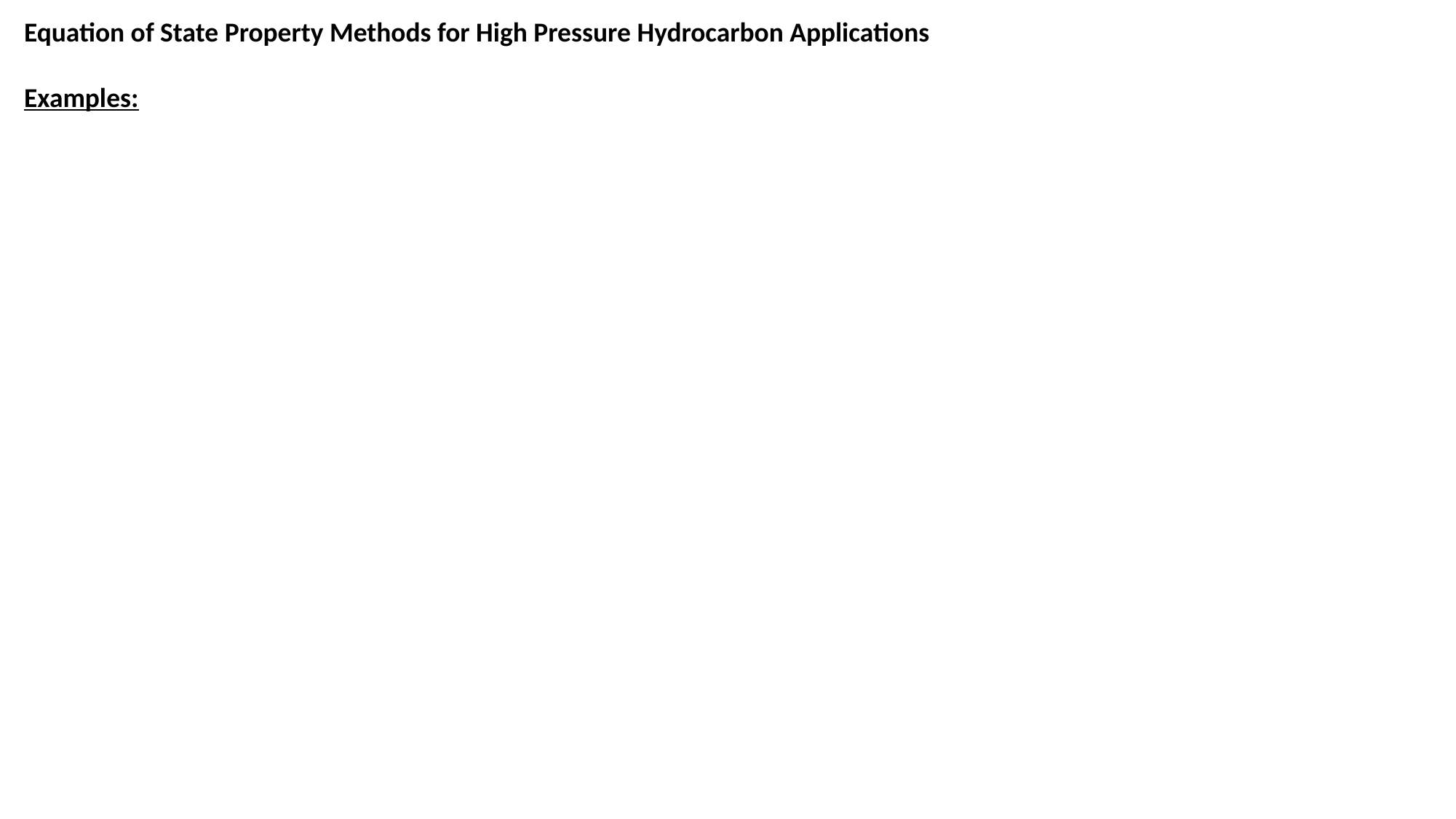

Equation of State Property Methods for High Pressure Hydrocarbon Applications

Examples: